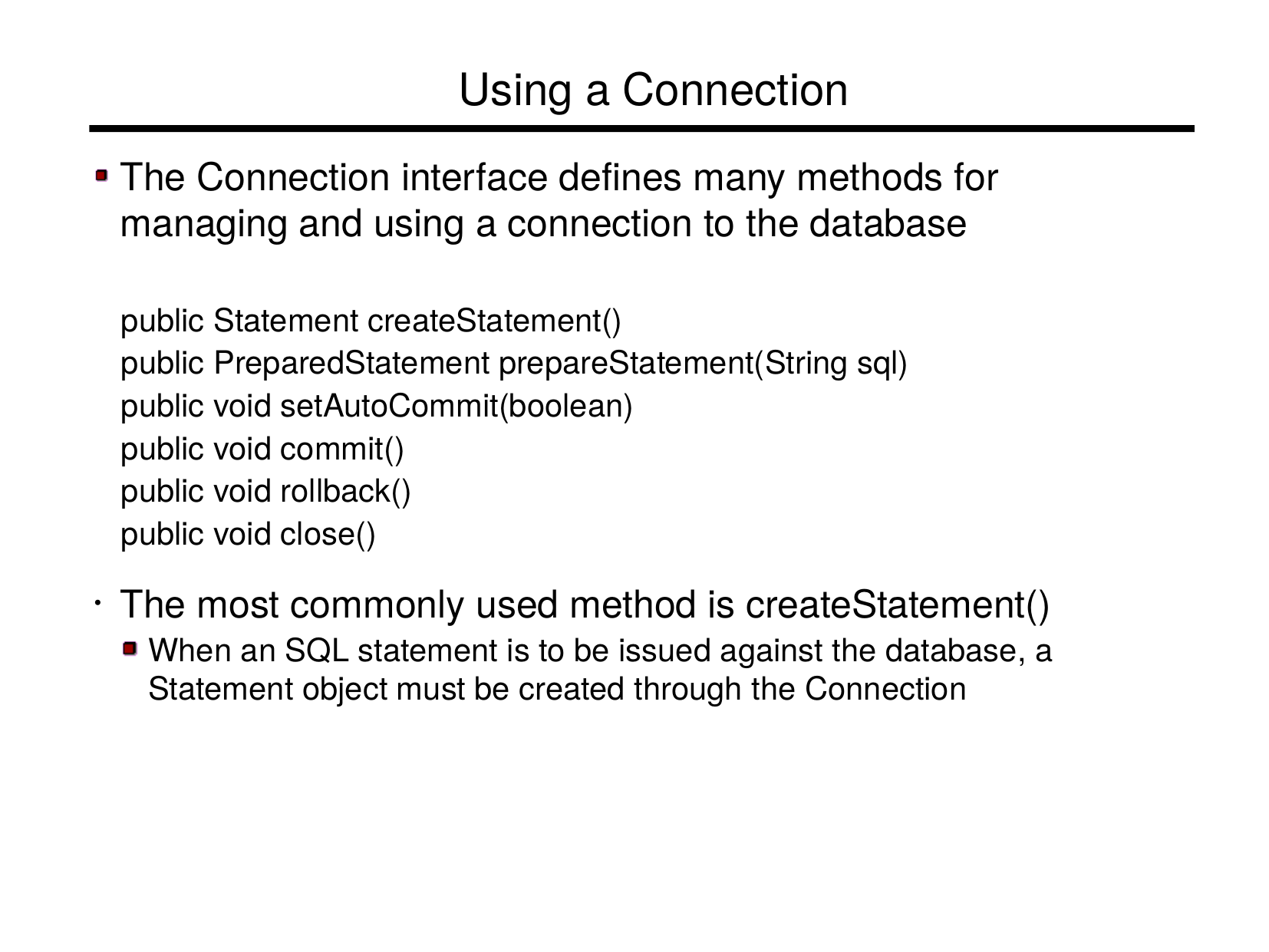

Using a Connection

The Connection interface defines many methods for managing and using a connection to the database

public Statement createStatement()
public PreparedStatement prepareStatement(String sql)
public void setAutoCommit(boolean)
public void commit()
public void rollback()
public void close()

The most commonly used method is createStatement()
When an SQL statement is to be issued against the database, a Statement object must be created through the Connection